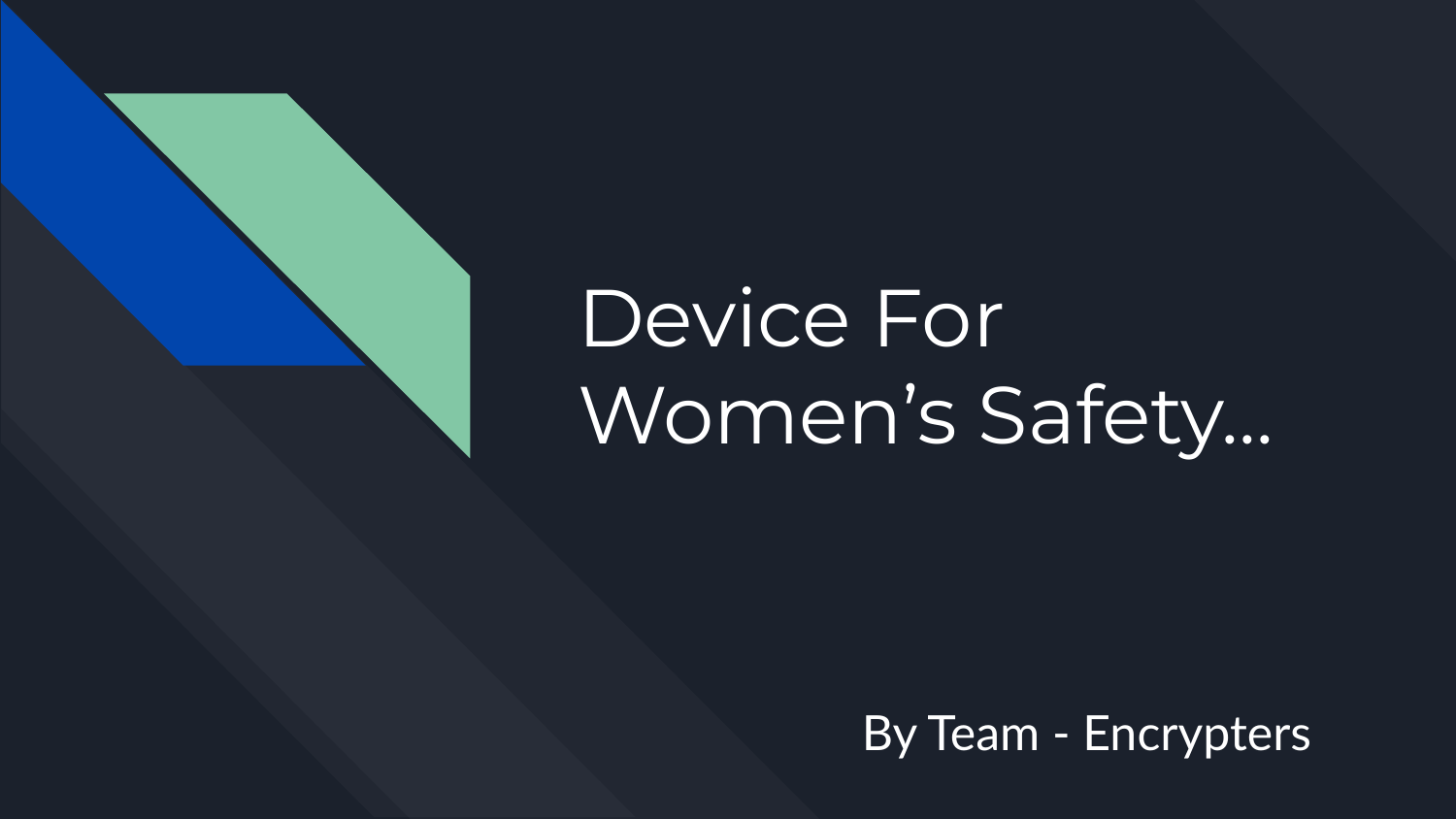

# Device For Women’s Safety...
By Team - Encrypters